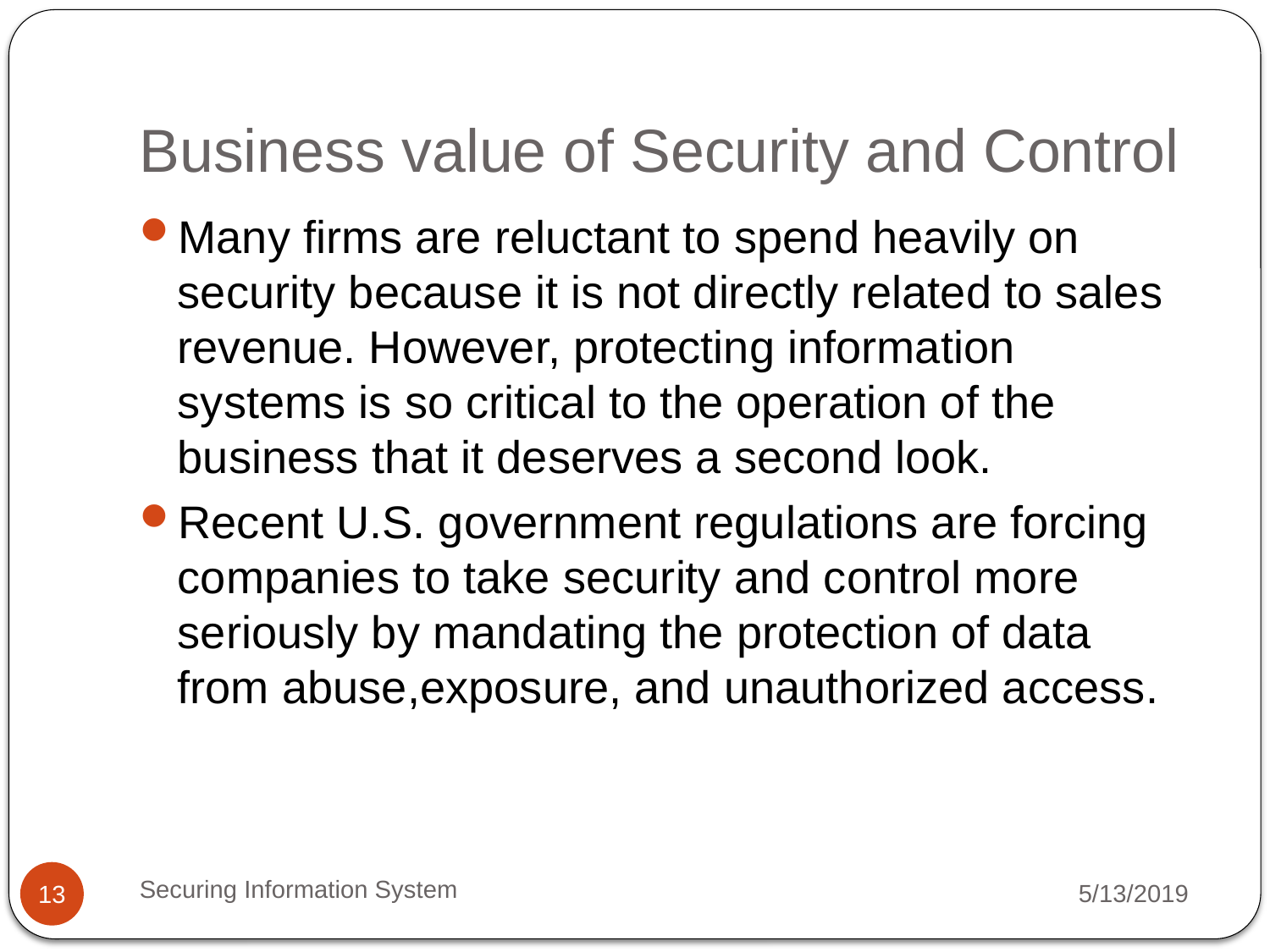

# Business value of Security and Control
Many firms are reluctant to spend heavily on security because it is not directly related to sales revenue. However, protecting information systems is so critical to the operation of the business that it deserves a second look.
Recent U.S. government regulations are forcing companies to take security and control more seriously by mandating the protection of data from abuse,exposure, and unauthorized access.
Securing Information System
5/13/2019
13